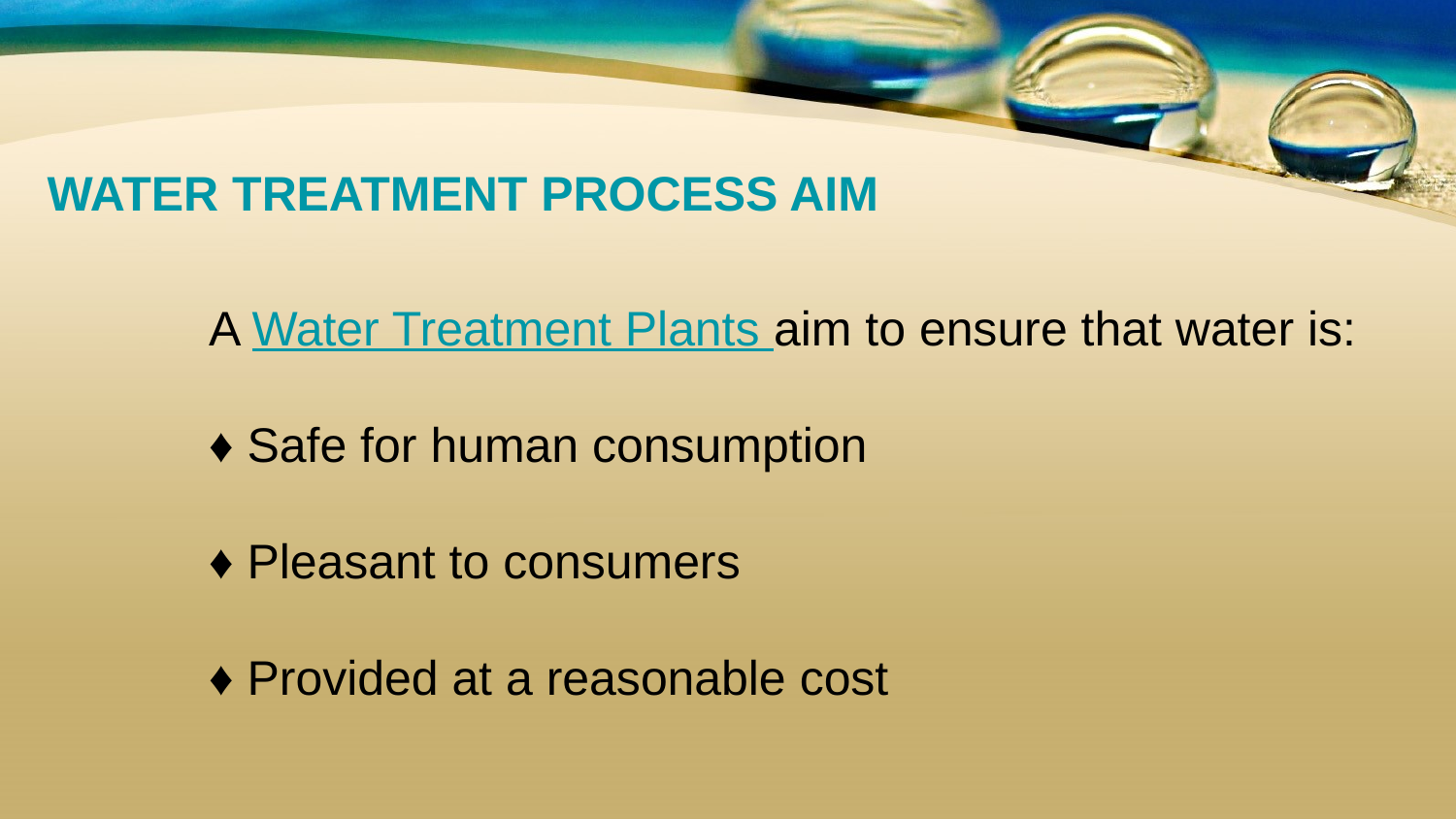

WATER TREATMENT PROCESS AIM
A Water Treatment Plants aim to ensure that water is:

♦ Safe for human consumption

♦ Pleasant to consumers

♦ Provided at a reasonable cost